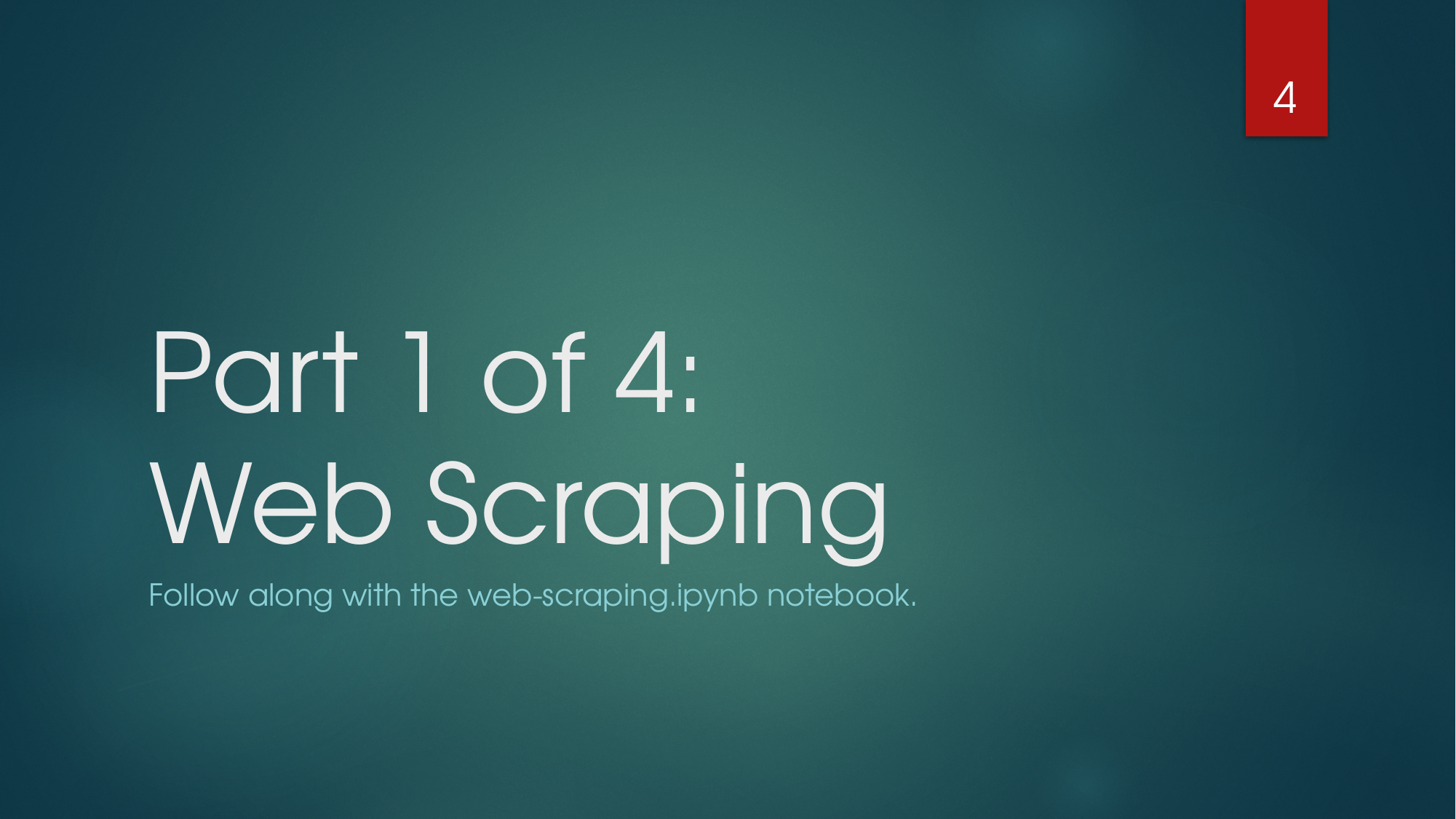

4
# Part 1 of 4: Web Scraping
Follow along with the web-scraping.ipynb notebook.